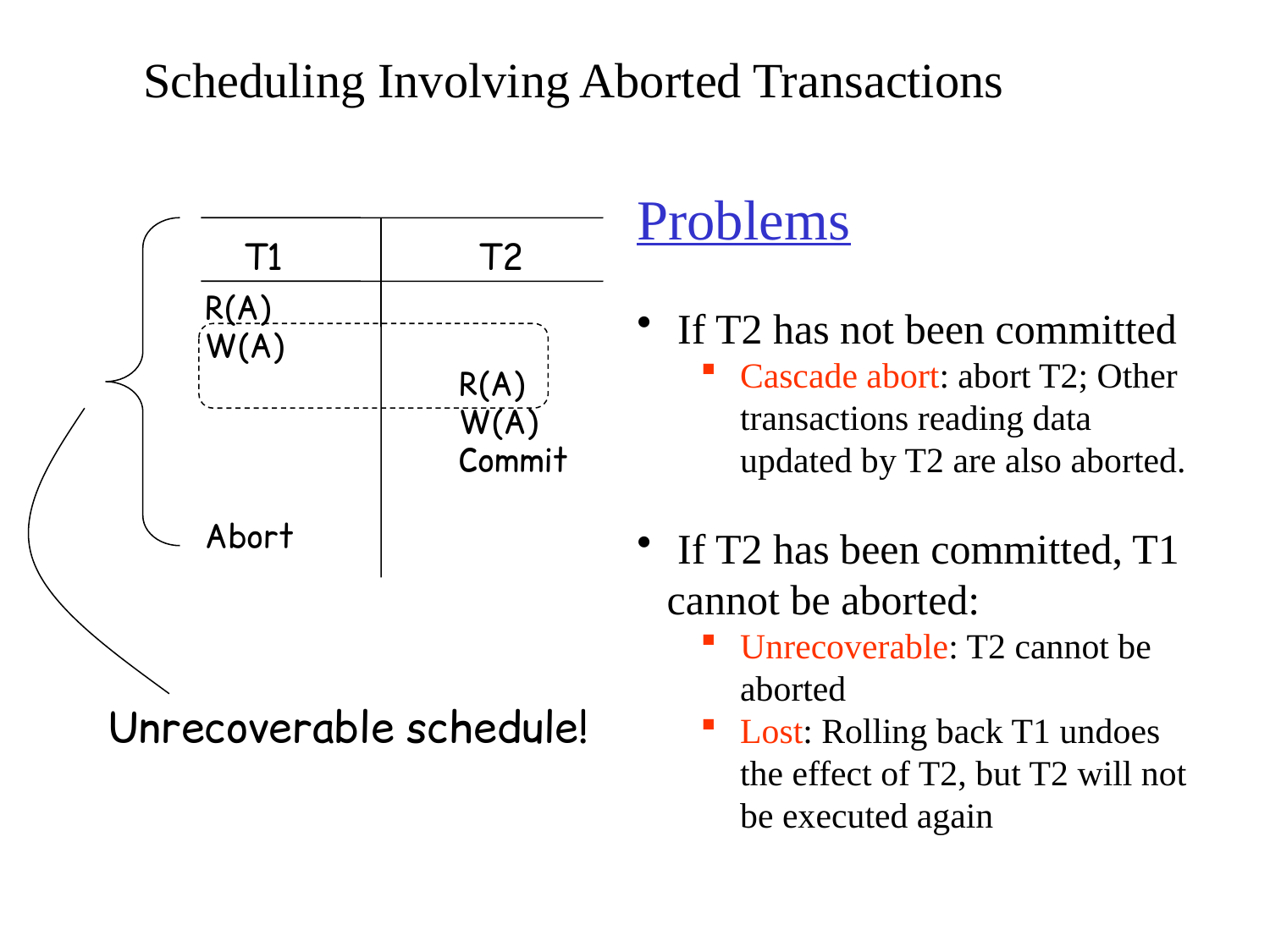

Scheduling Involving Aborted Transactions
Problems

 If T2 has not been committed
Cascade abort: abort T2; Other transactions reading data updated by T2 are also aborted.

 If T2 has been committed, T1 cannot be aborted:
Unrecoverable: T2 cannot be aborted
Lost: Rolling back T1 undoes the effect of T2, but T2 will not be executed again

T1
T2
R(A)
W(A)
		R(A)
		W(A)
		Commit

Abort

Unrecoverable schedule!